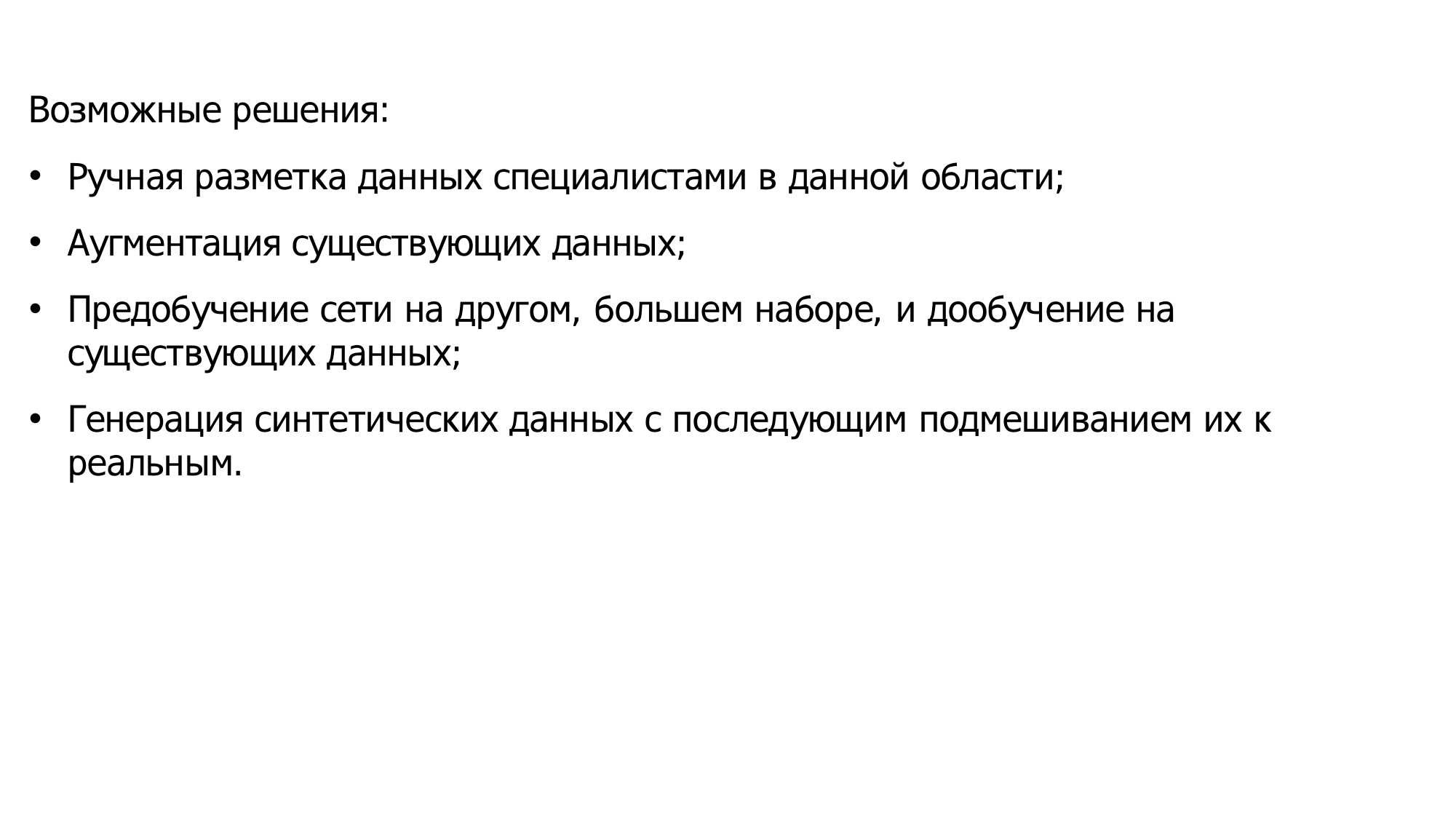

Возможные решения:
Ручная разметка данных специалистами в данной области;
Аугментация существующих данных;
Предобучение сети на другом, большем наборе, и дообучение на существующих данных;
Генерация синтетических данных с последующим подмешиванием их к реальным.